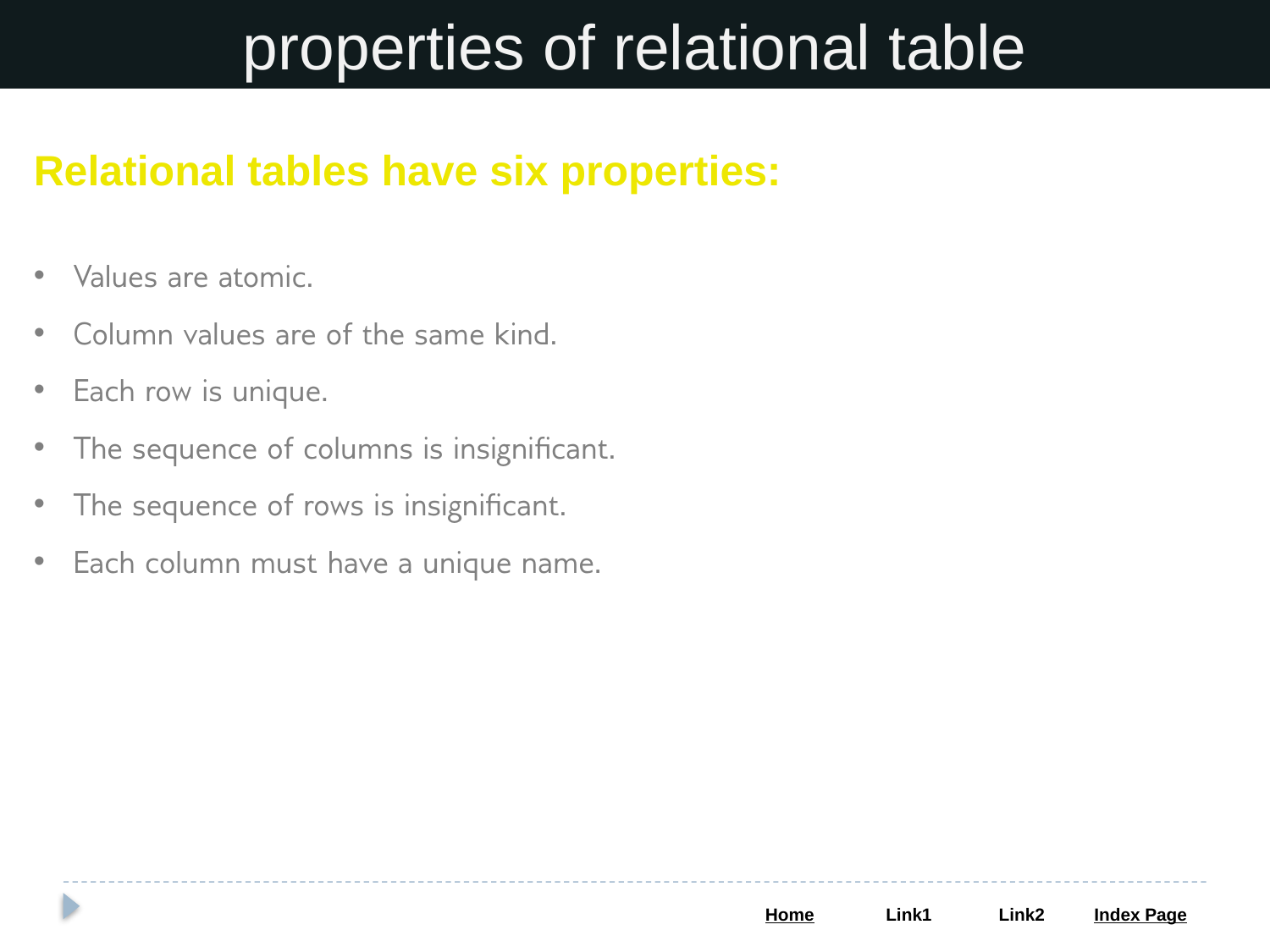

properties of relational table
Relational tables have six properties:

Values are atomic.
Column values are of the same kind.
Each row is unique.
The sequence of columns is insignificant.
The sequence of rows is insignificant.
Each column must have a unique name.